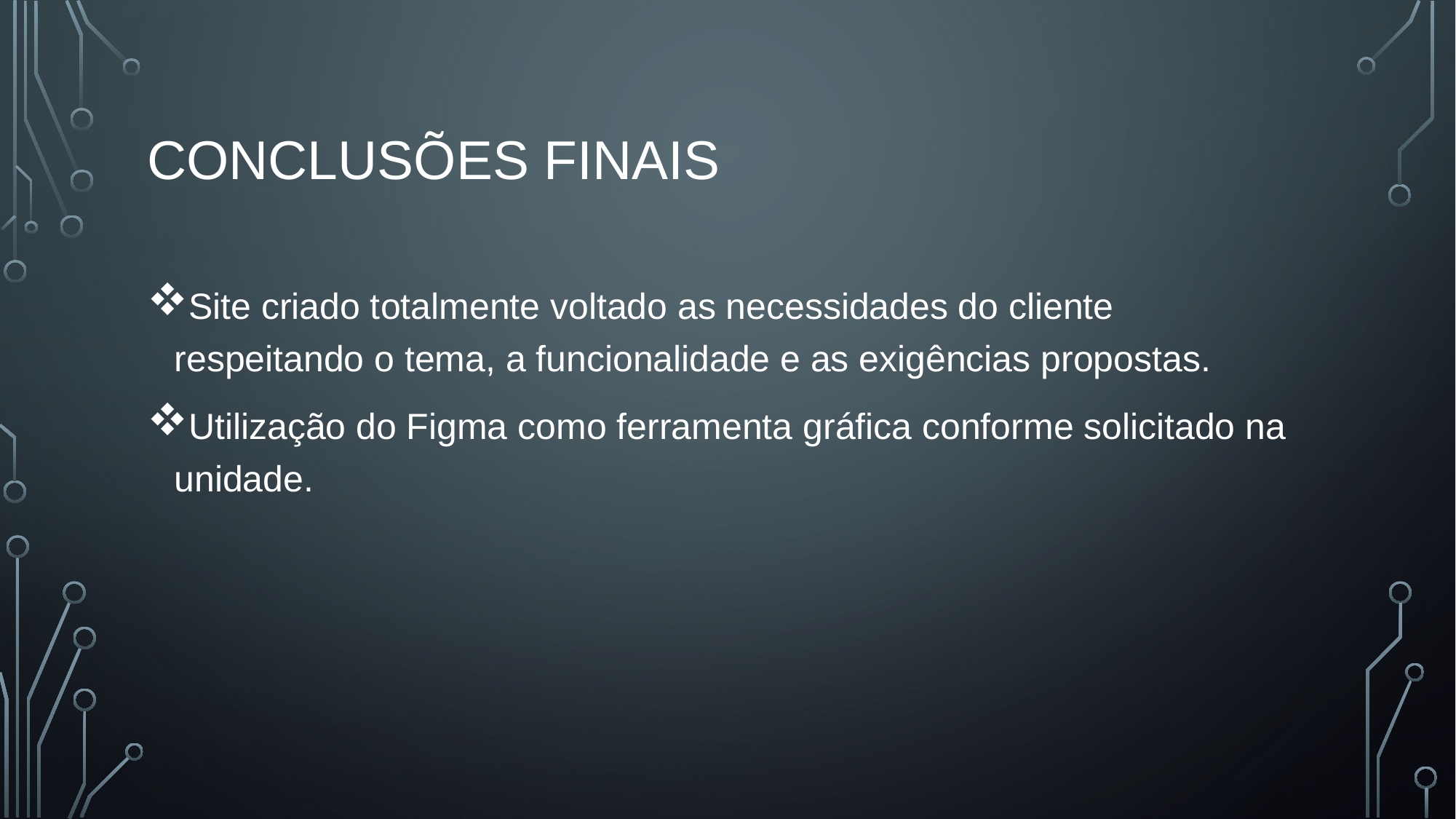

# Conclusões finais
Site criado totalmente voltado as necessidades do cliente respeitando o tema, a funcionalidade e as exigências propostas.
Utilização do Figma como ferramenta gráfica conforme solicitado na unidade.